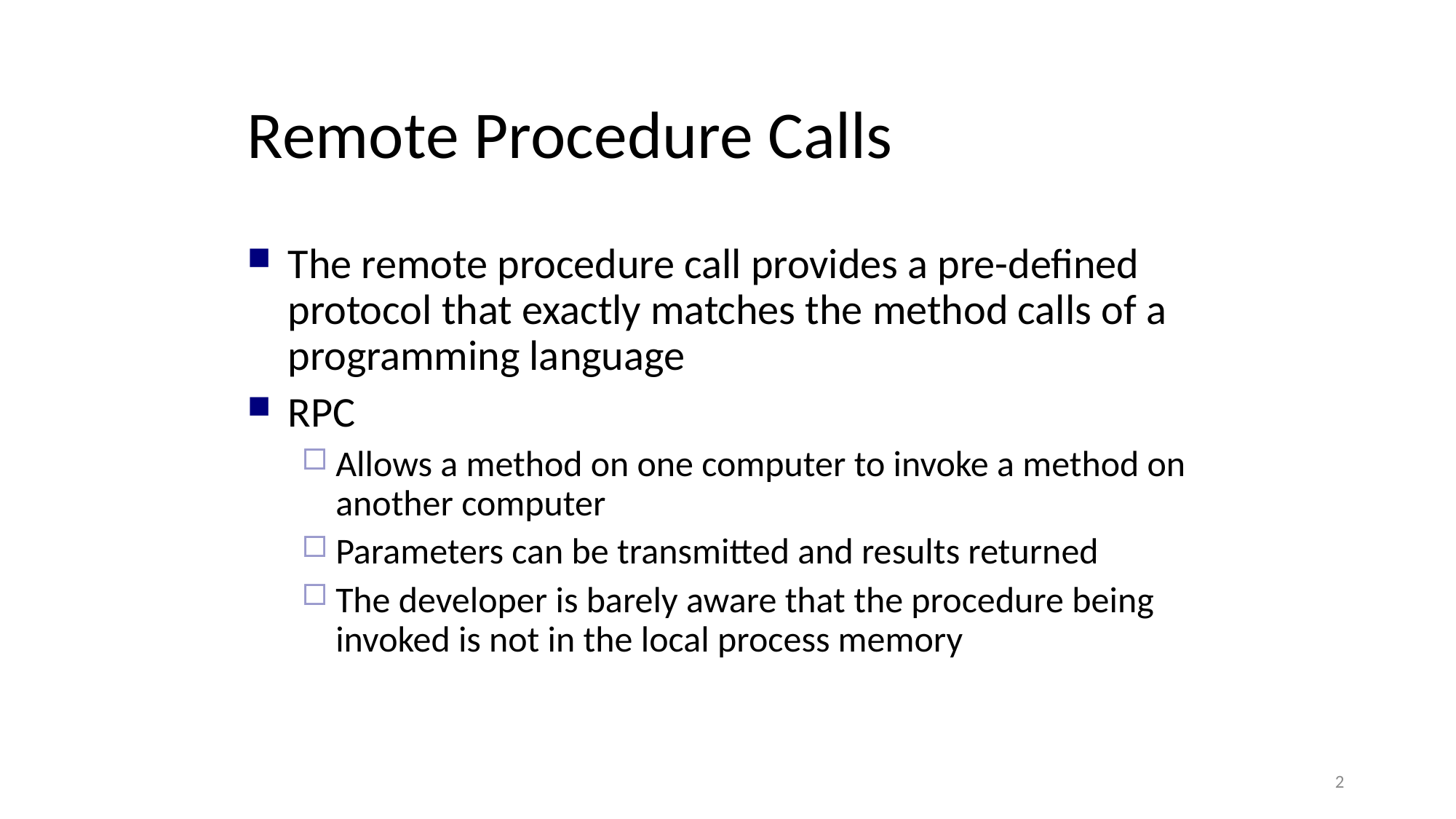

Remote Procedure Calls
The remote procedure call provides a pre-defined protocol that exactly matches the method calls of a programming language
RPC
Allows a method on one computer to invoke a method on another computer
Parameters can be transmitted and results returned
The developer is barely aware that the procedure being invoked is not in the local process memory
2